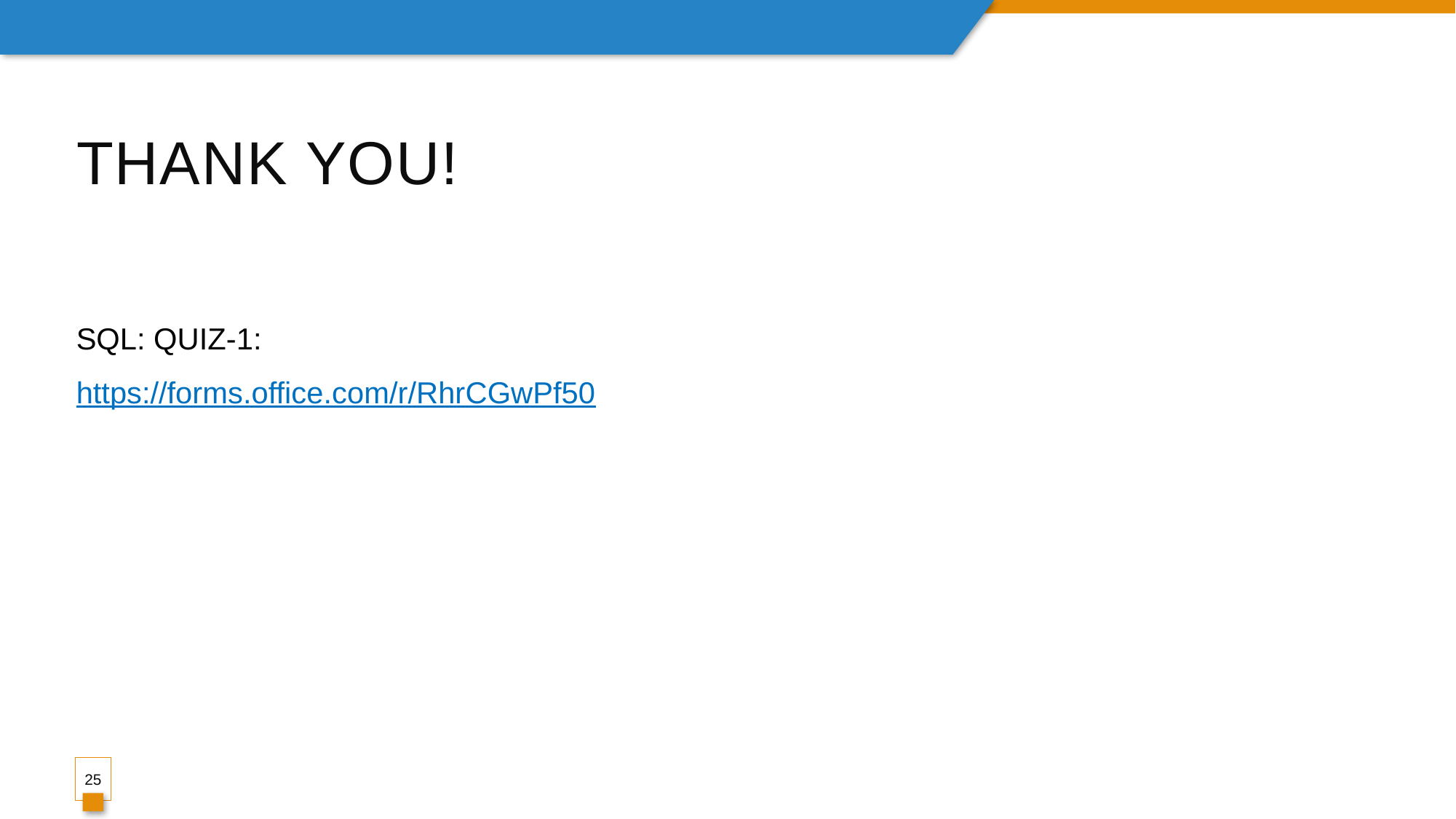

# Thank You!
SQL: QUIZ-1:
https://forms.office.com/r/RhrCGwPf50

25